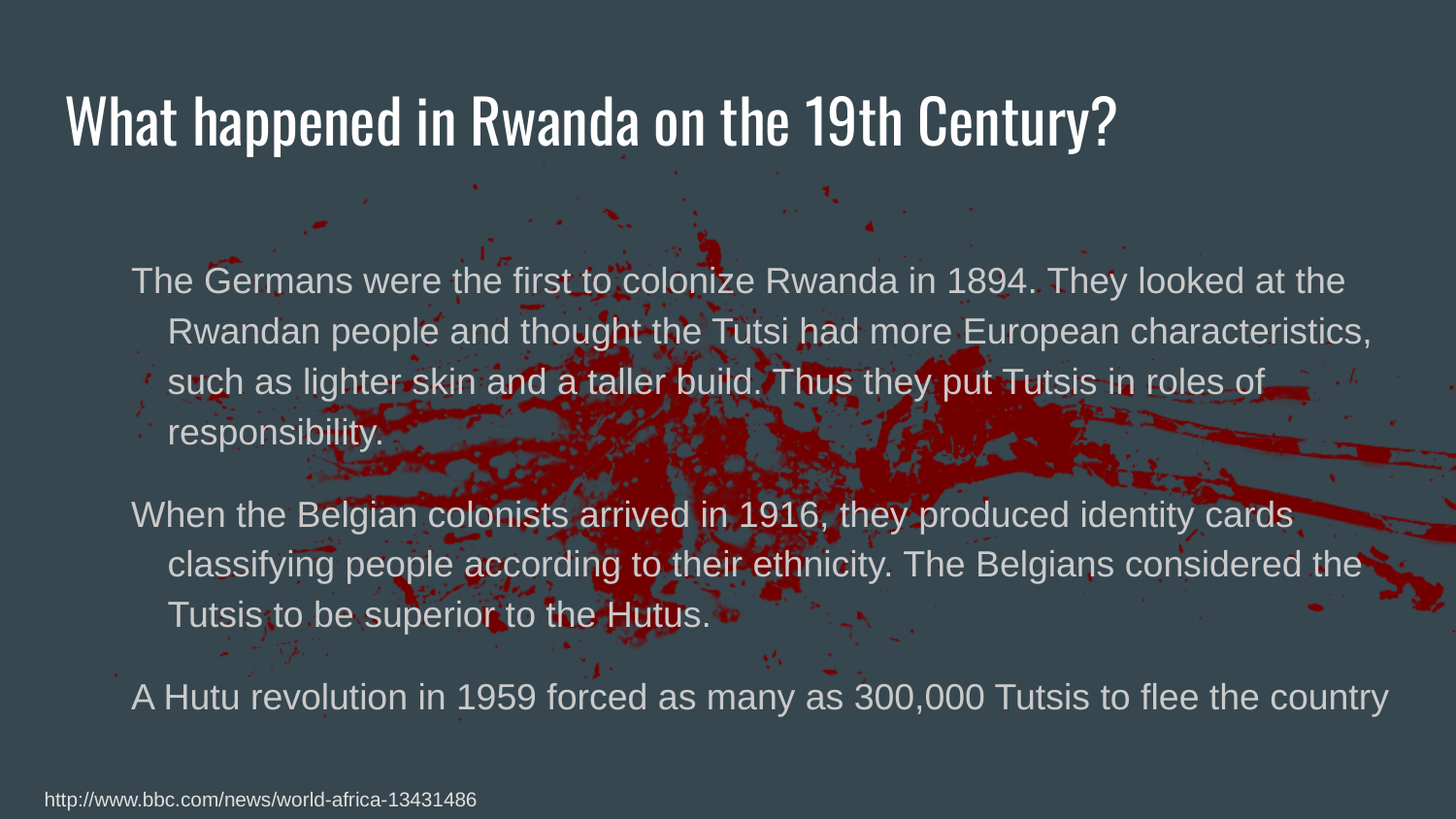

# What happened in Rwanda on the 19th Century?
The Germans were the first to colonize Rwanda in 1894. They looked at the Rwandan people and thought the Tutsi had more European characteristics, such as lighter skin and a taller build. Thus they put Tutsis in roles of responsibility.
When the Belgian colonists arrived in 1916, they produced identity cards classifying people according to their ethnicity. The Belgians considered the Tutsis to be superior to the Hutus.
A Hutu revolution in 1959 forced as many as 300,000 Tutsis to flee the country
http://www.bbc.com/news/world-africa-13431486